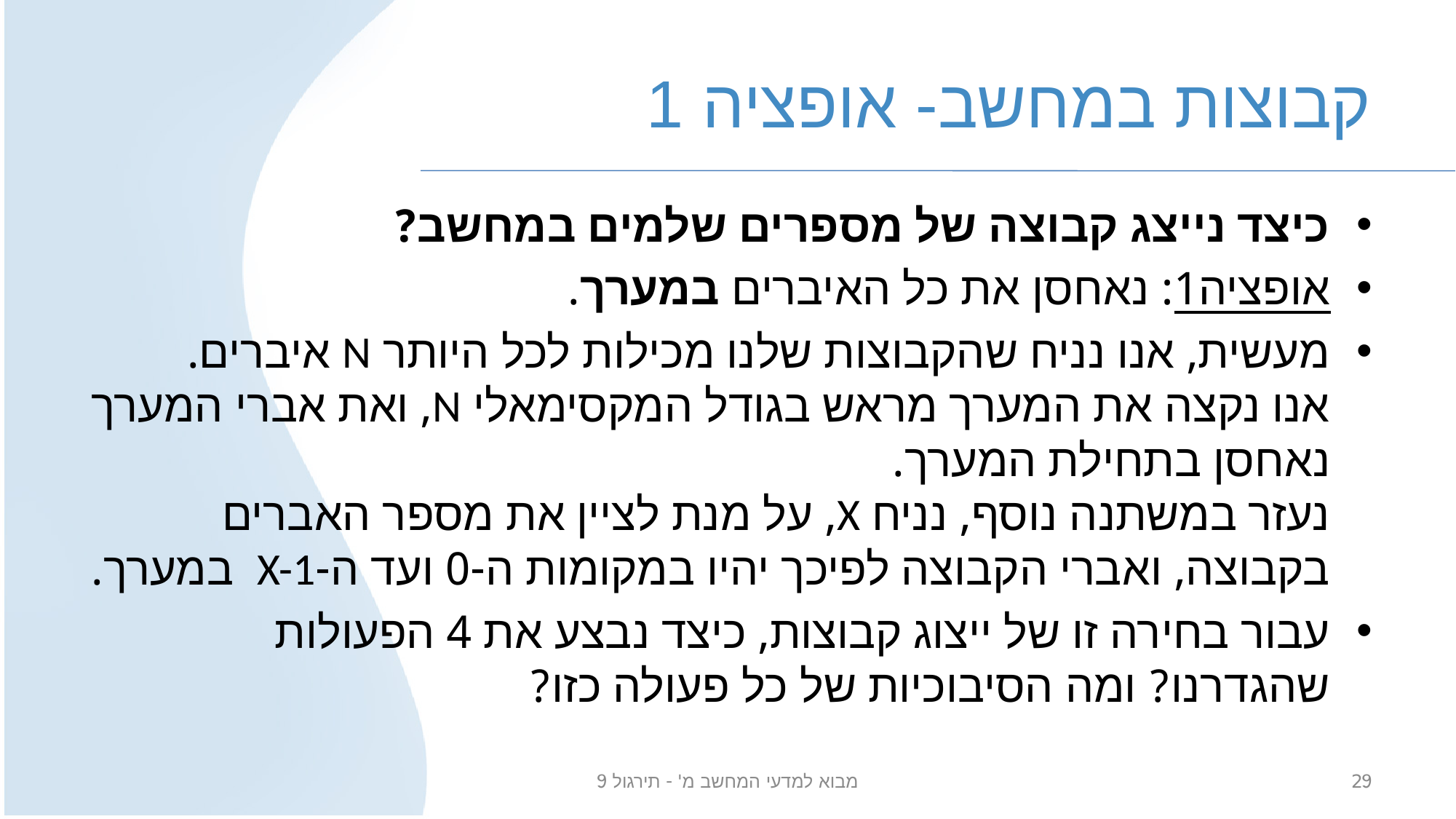

# קבוצות במחשב- אופציה 1
כיצד נייצג קבוצה של מספרים שלמים במחשב?
אופציה1: נאחסן את כל האיברים במערך.
מעשית, אנו נניח שהקבוצות שלנו מכילות לכל היותר N איברים.
אנו נקצה את המערך מראש בגודל המקסימאלי N, ואת אברי המערך נאחסן בתחילת המערך.
נעזר במשתנה נוסף, נניח X, על מנת לציין את מספר האברים בקבוצה, ואברי הקבוצה לפיכך יהיו במקומות ה-0 ועד ה-X-1  במערך.
עבור בחירה זו של ייצוג קבוצות, כיצד נבצע את 4 הפעולות שהגדרנו? ומה הסיבוכיות של כל פעולה כזו?
מבוא למדעי המחשב מ' - תירגול 9
29